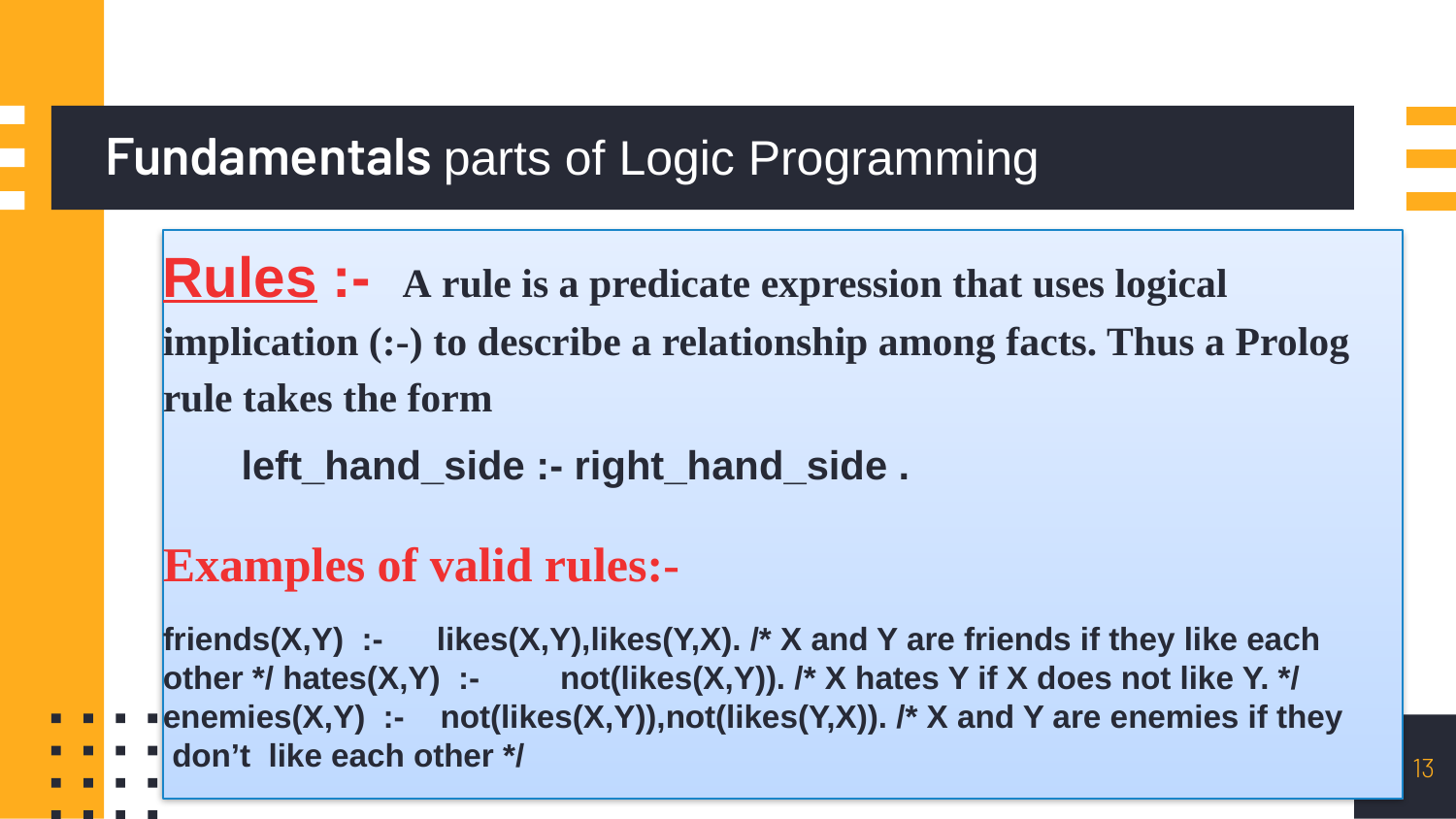

# Fundamentals parts of Logic Programming
Rules :-  A rule is a predicate expression that uses logical implication (:-) to describe a relationship among facts. Thus a Prolog rule takes the form
       left_hand_side :- right_hand_side .

Examples of valid rules:-

friends(X,Y)  :-      likes(X,Y),likes(Y,X). /* X and Y are friends if they like each other */ hates(X,Y)  :-         not(likes(X,Y)). /* X hates Y if X does not like Y. */            enemies(X,Y)  :-    not(likes(X,Y)),not(likes(Y,X)). /* X and Y are enemies if they
 don’t  like each other */

13